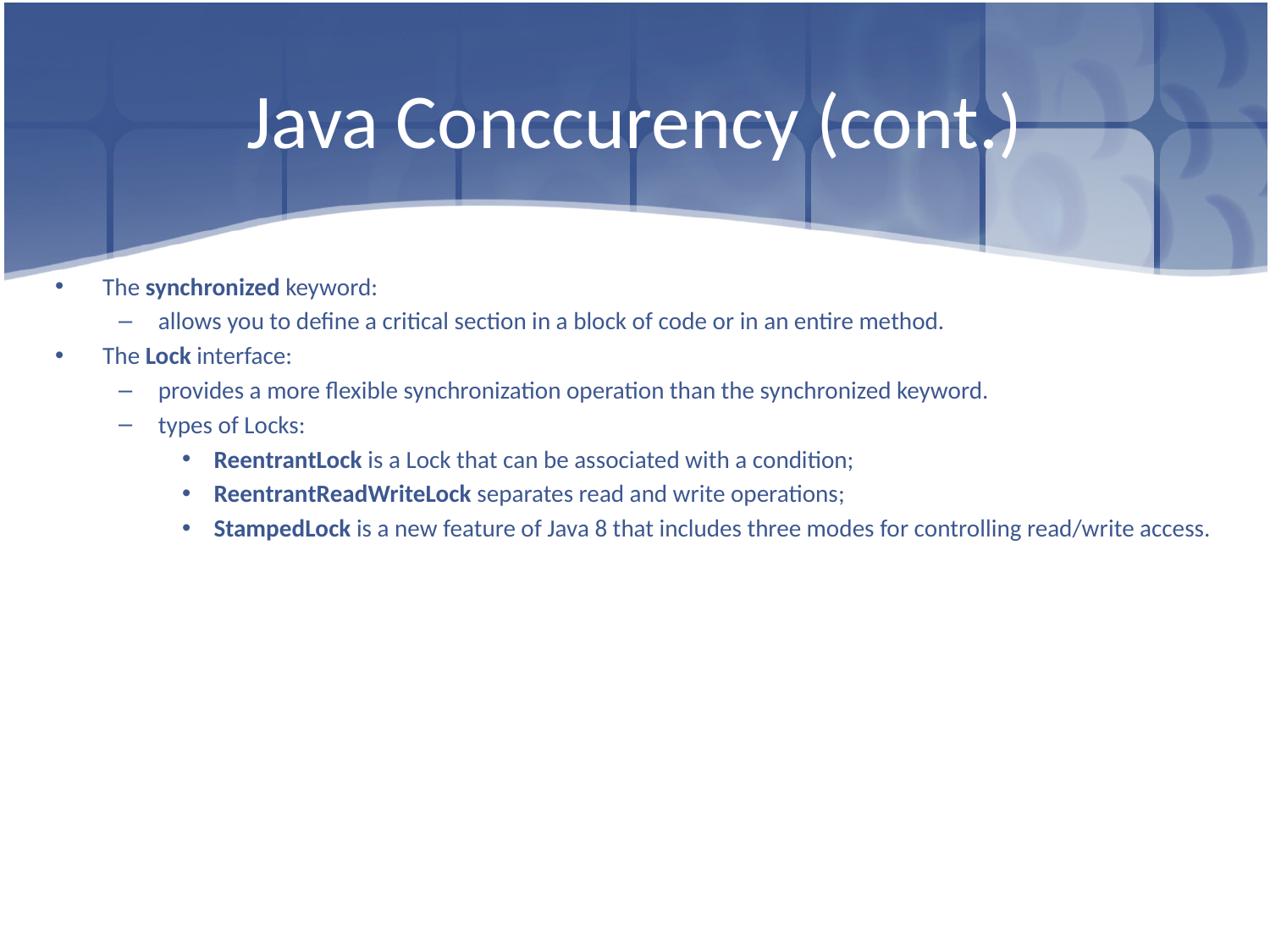

# Java Conccurency (cont.)
The synchronized keyword:
allows you to define a critical section in a block of code or in an entire method.
The Lock interface:
provides a more flexible synchronization operation than the synchronized keyword.
types of Locks:
ReentrantLock is a Lock that can be associated with a condition;
ReentrantReadWriteLock separates read and write operations;
StampedLock is a new feature of Java 8 that includes three modes for controlling read/write access.